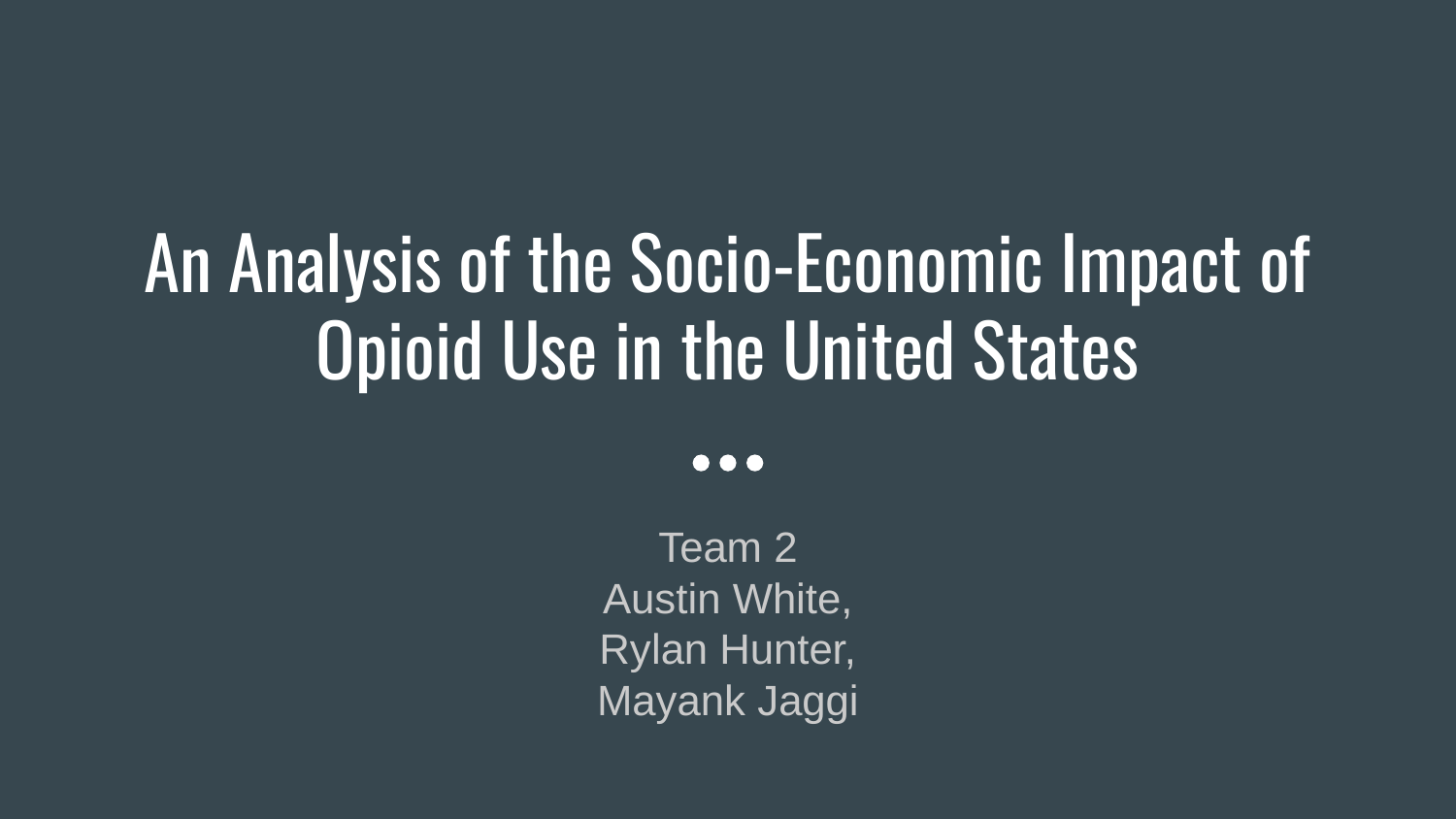

# An Analysis of the Socio-Economic Impact of Opioid Use in the United States
Team 2
Austin White,
Rylan Hunter,
Mayank Jaggi